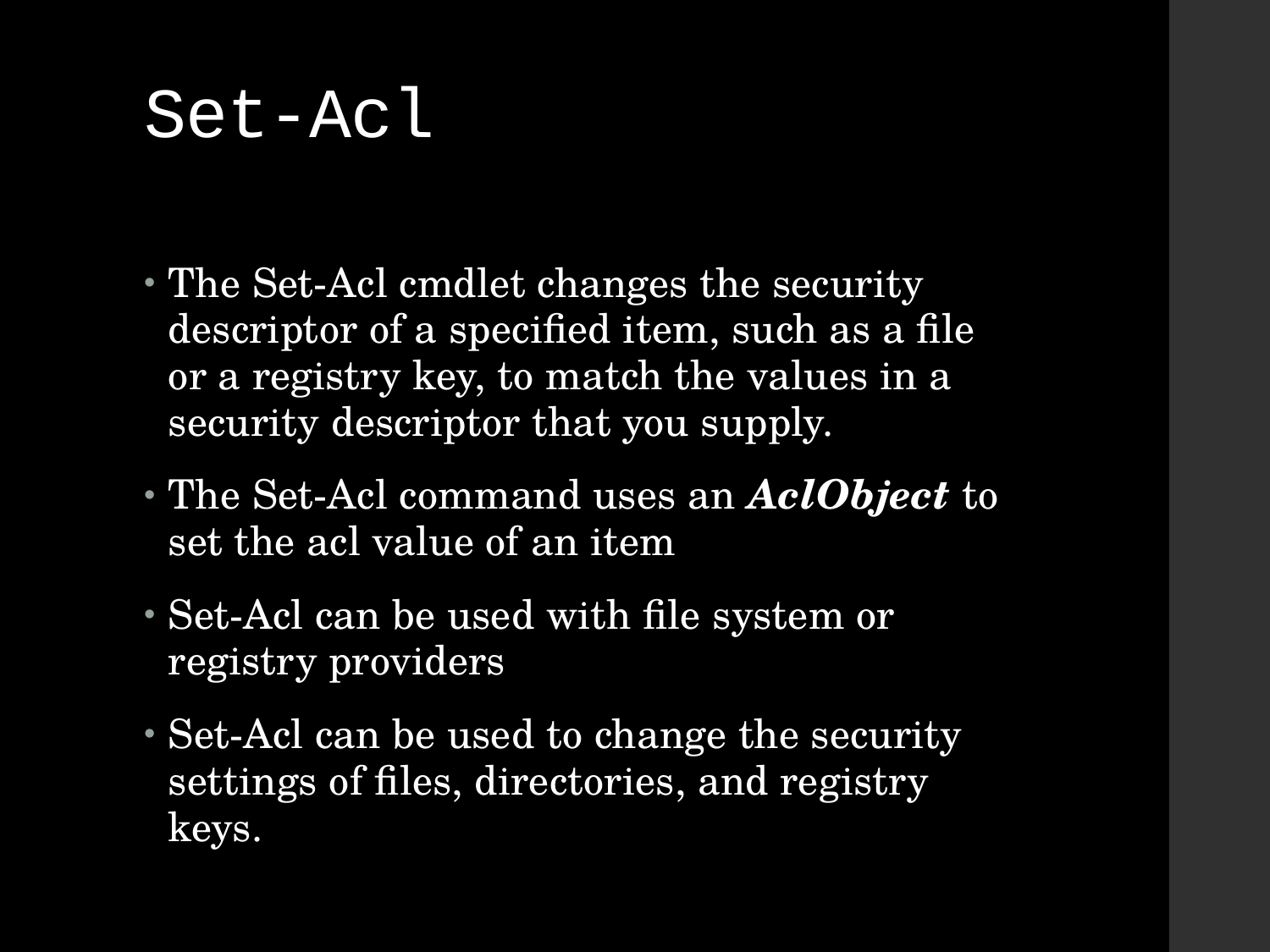

# Set-Acl
The Set-Acl cmdlet changes the security descriptor of a specified item, such as a file or a registry key, to match the values in a security descriptor that you supply.
The Set-Acl command uses an AclObject to set the acl value of an item
Set-Acl can be used with file system or registry providers
Set-Acl can be used to change the security settings of files, directories, and registry keys.